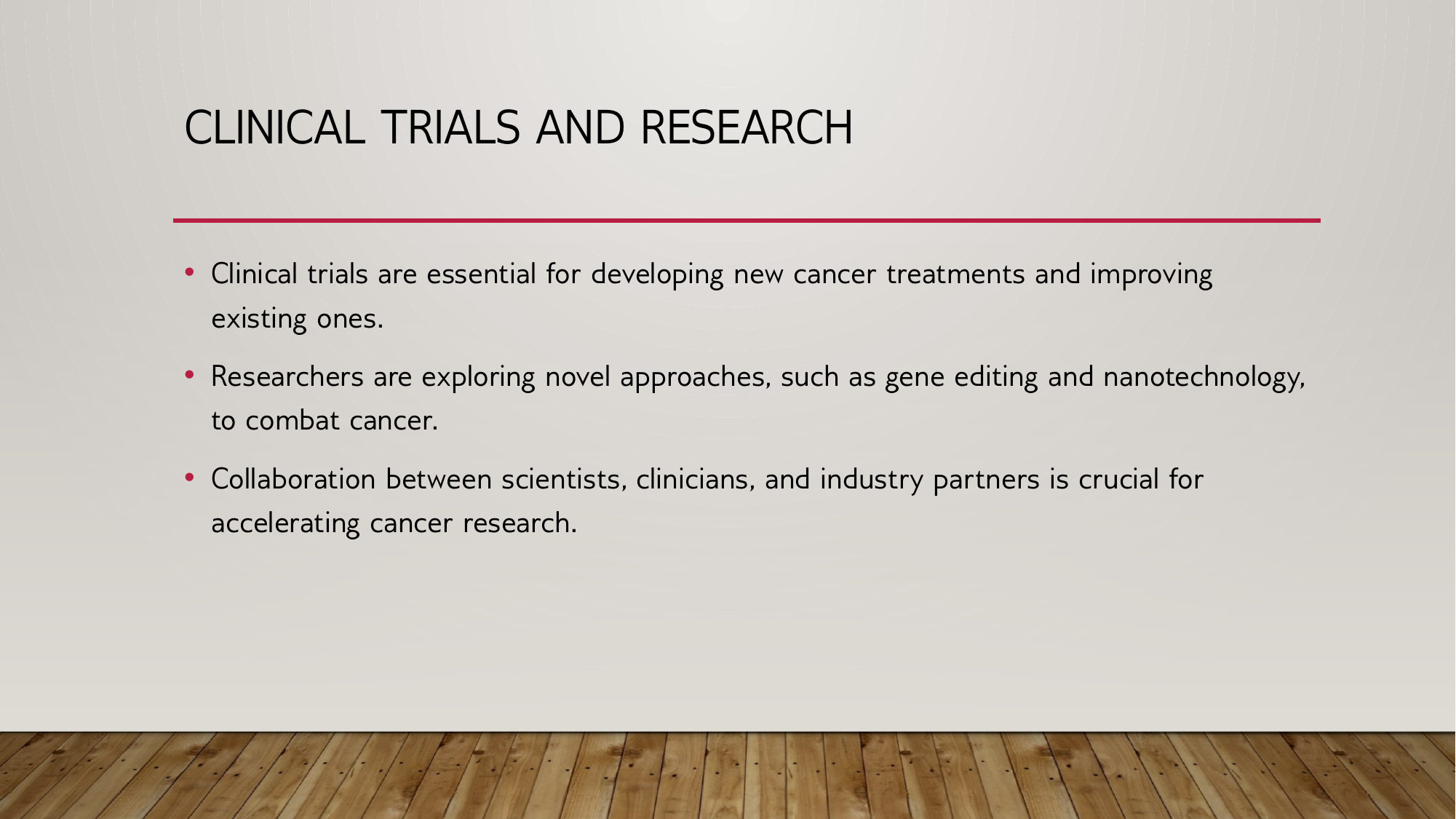

# Clinical Trials and Research
Clinical trials are essential for developing new cancer treatments and improving existing ones.
Researchers are exploring novel approaches, such as gene editing and nanotechnology, to combat cancer.
Collaboration between scientists, clinicians, and industry partners is crucial for accelerating cancer research.